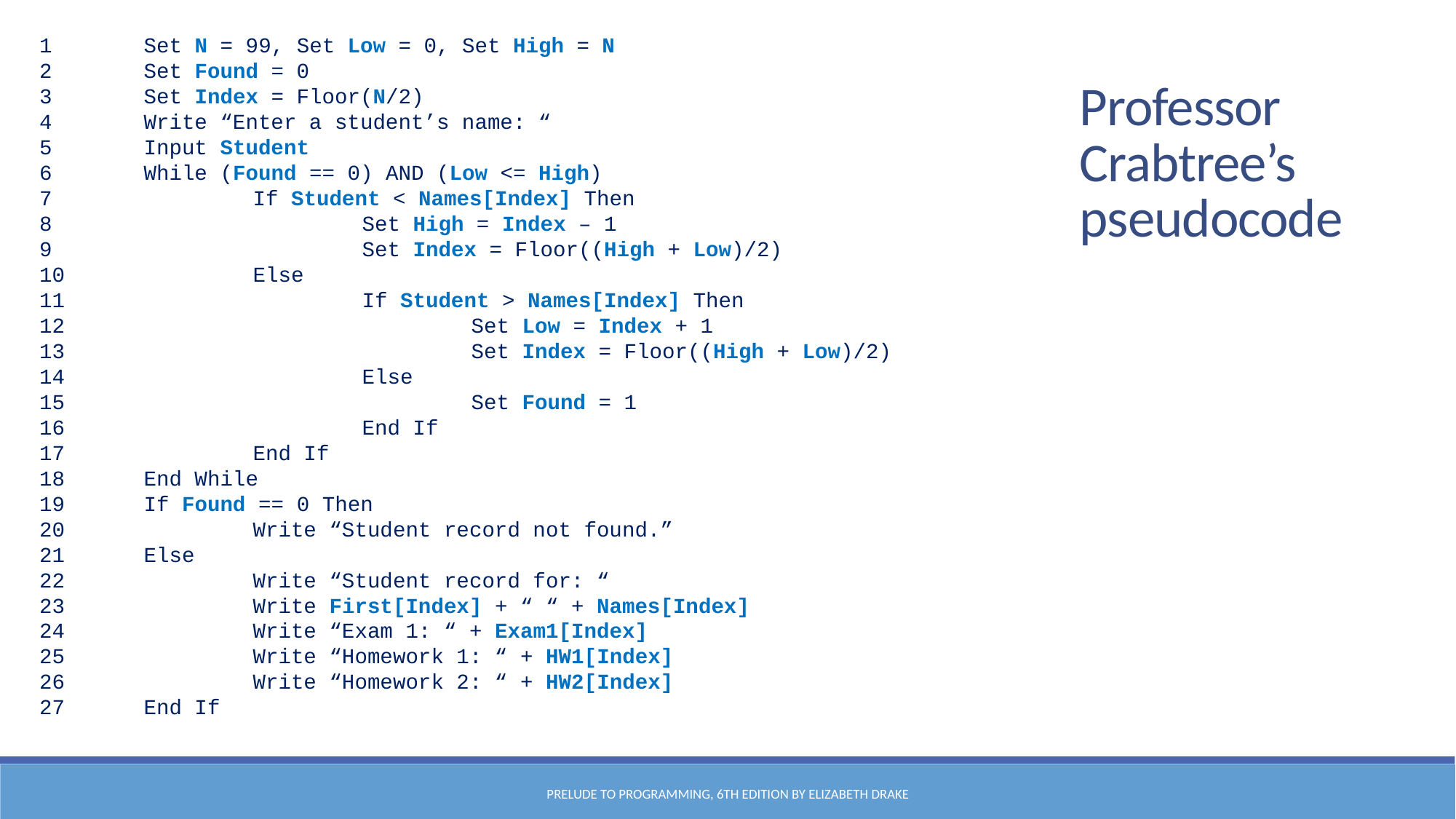

1	Set N = 99, Set Low = 0, Set High = N
2	Set Found = 0
3	Set Index = Floor(N/2)
4	Write “Enter a student’s name: “
5	Input Student
6	While (Found == 0) AND (Low <= High)
7		If Student < Names[Index] Then
8			Set High = Index – 1
9			Set Index = Floor((High + Low)/2)
10		Else
11			If Student > Names[Index] Then
12				Set Low = Index + 1
13				Set Index = Floor((High + Low)/2)
14			Else
15				Set Found = 1
16			End If
17		End If
18	End While
19	If Found == 0 Then
20		Write “Student record not found.”
21	Else
22		Write “Student record for: “
23		Write First[Index] + “ “ + Names[Index]
24		Write “Exam 1: “ + Exam1[Index]
25		Write “Homework 1: “ + HW1[Index]
26		Write “Homework 2: “ + HW2[Index]
27	End If

Professor Crabtree’s pseudocode
Prelude to Programming, 6th edition by Elizabeth Drake